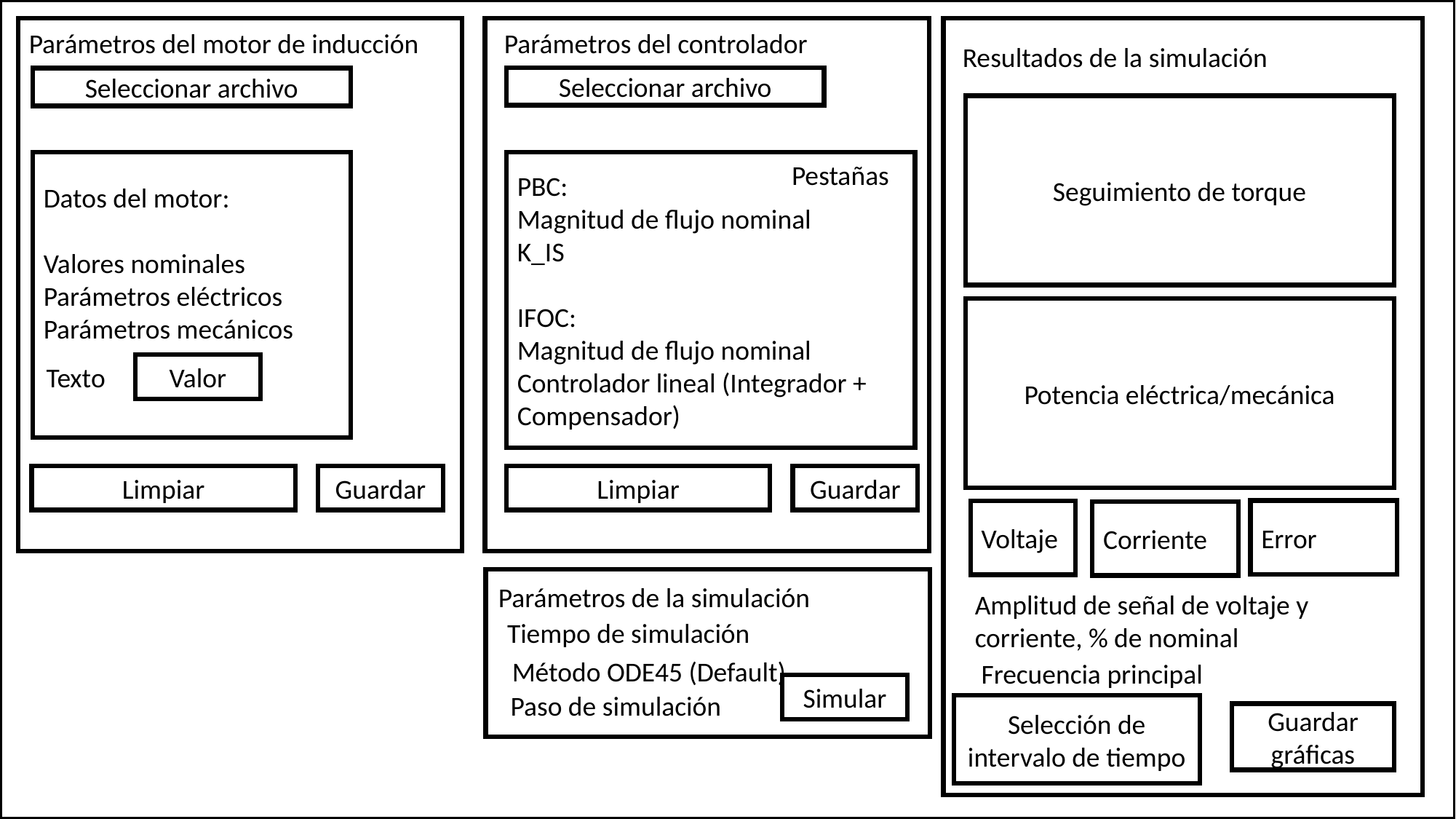

Parámetros del motor de inducción
Parámetros del controlador
Resultados de la simulación
Seleccionar archivo
Seleccionar archivo
Seguimiento de torque
PBC:
Magnitud de flujo nominal
K_IS

IFOC:
Magnitud de flujo nominal
Controlador lineal (Integrador + Compensador)
Datos del motor:
Valores nominales
Parámetros eléctricos
Parámetros mecánicos

Pestañas
Potencia eléctrica/mecánica
Valor
Texto
Limpiar
Guardar
Limpiar
Guardar
Error
Voltaje
Corriente

Parámetros de la simulación
Amplitud de señal de voltaje y corriente, % de nominal
Tiempo de simulación
Método ODE45 (Default)
Frecuencia principal
Simular
Paso de simulación
Selección de intervalo de tiempo
Guardar gráficas